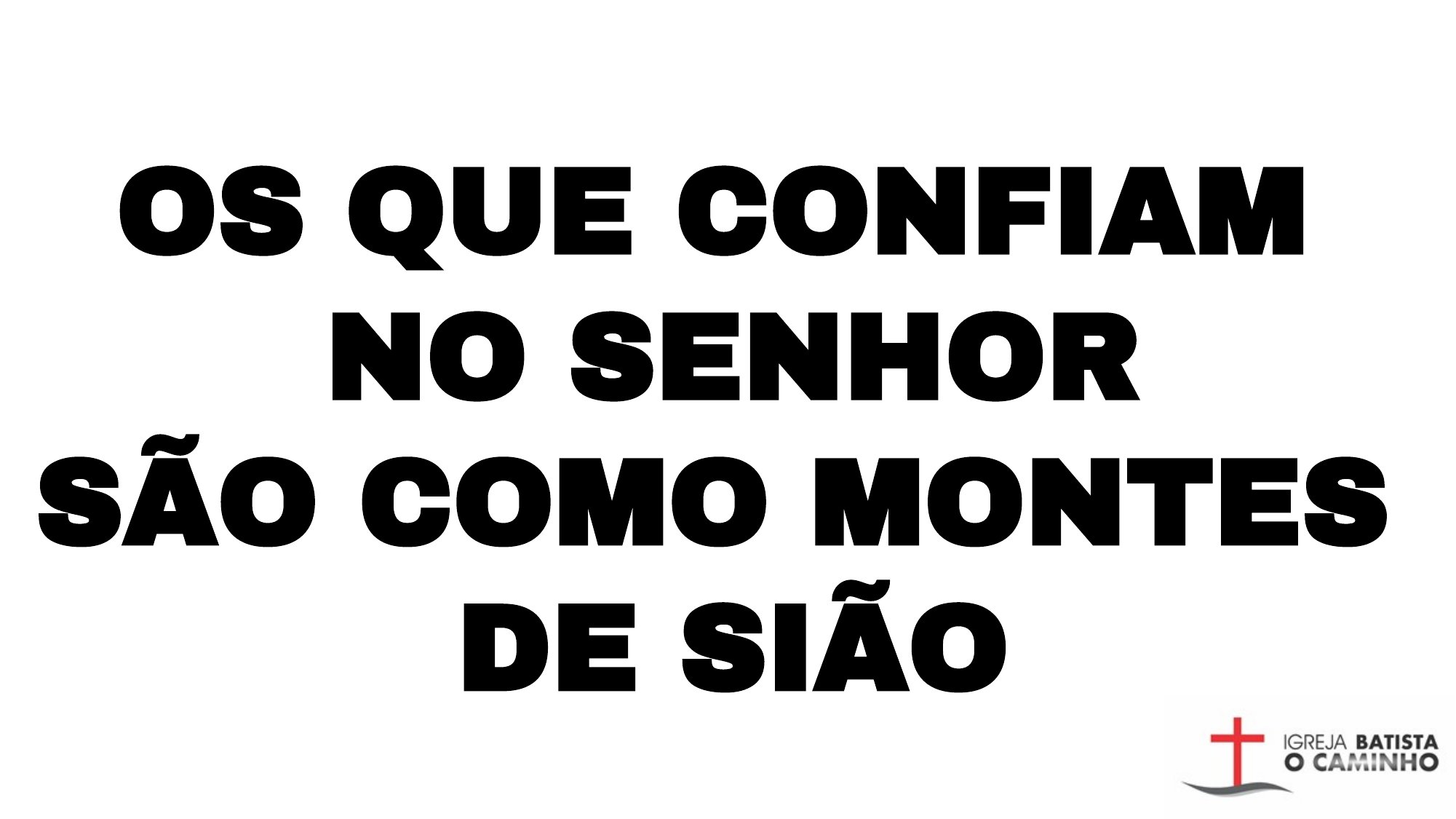

OS QUE CONFIAM NO SENHOR
SÃO COMO MONTES DE SIÃO